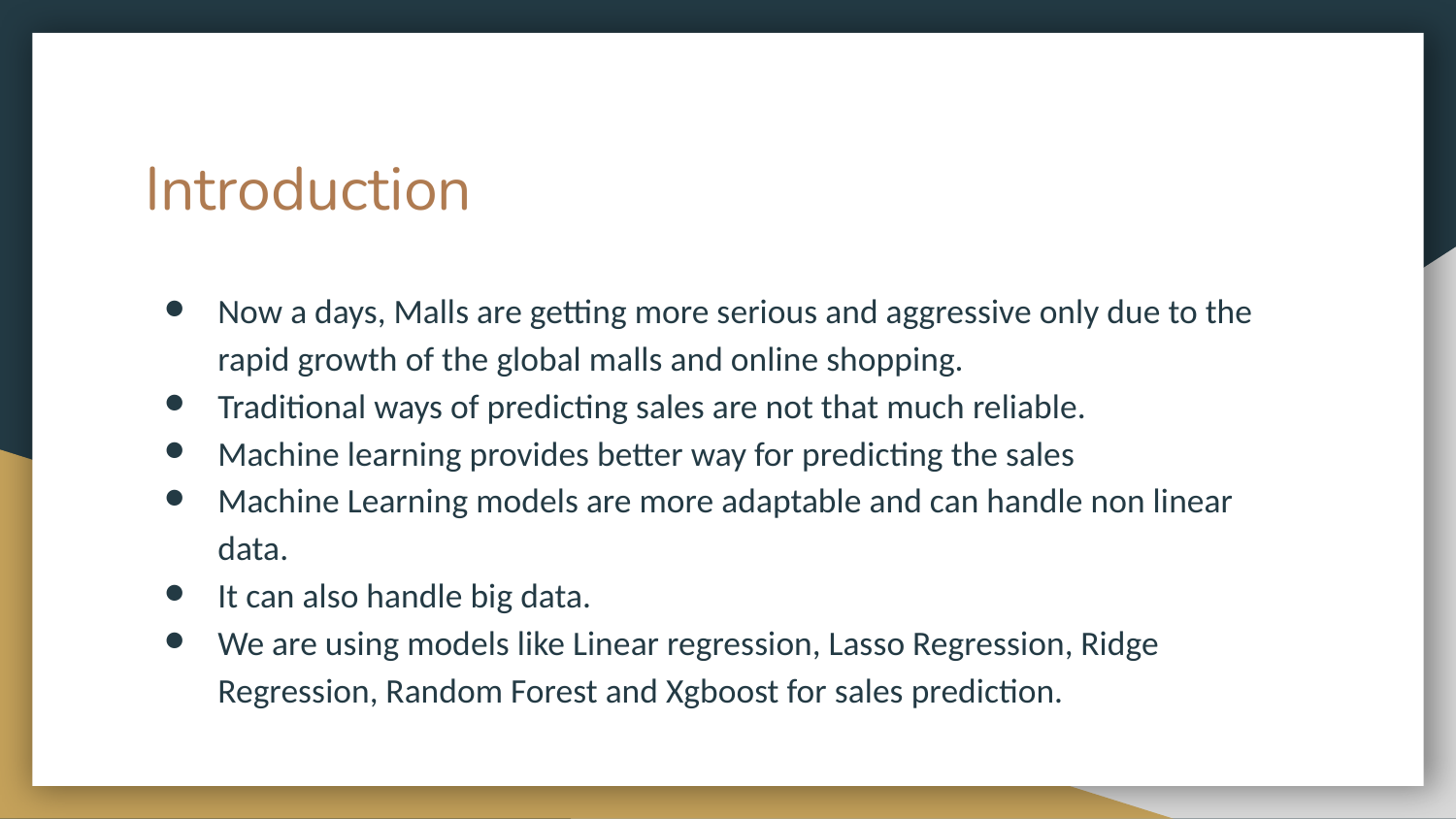

# Introduction
Now a days, Malls are getting more serious and aggressive only due to the rapid growth of the global malls and online shopping.
Traditional ways of predicting sales are not that much reliable.
Machine learning provides better way for predicting the sales
Machine Learning models are more adaptable and can handle non linear data.
It can also handle big data.
We are using models like Linear regression, Lasso Regression, Ridge Regression, Random Forest and Xgboost for sales prediction.